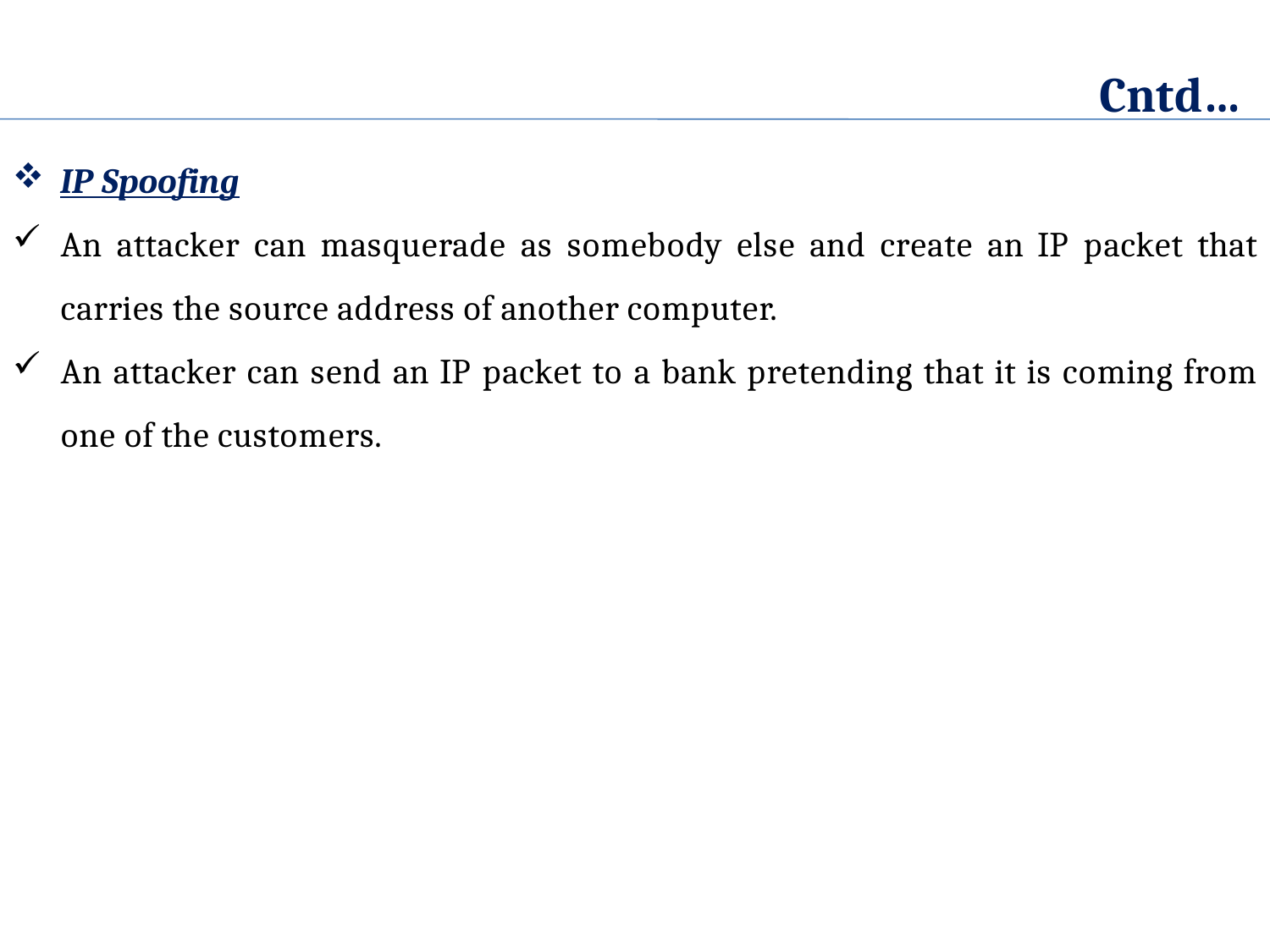

Cntd…
IP Spoofing
An attacker can masquerade as somebody else and create an IP packet that carries the source address of another computer.
An attacker can send an IP packet to a bank pretending that it is coming from one of the customers.